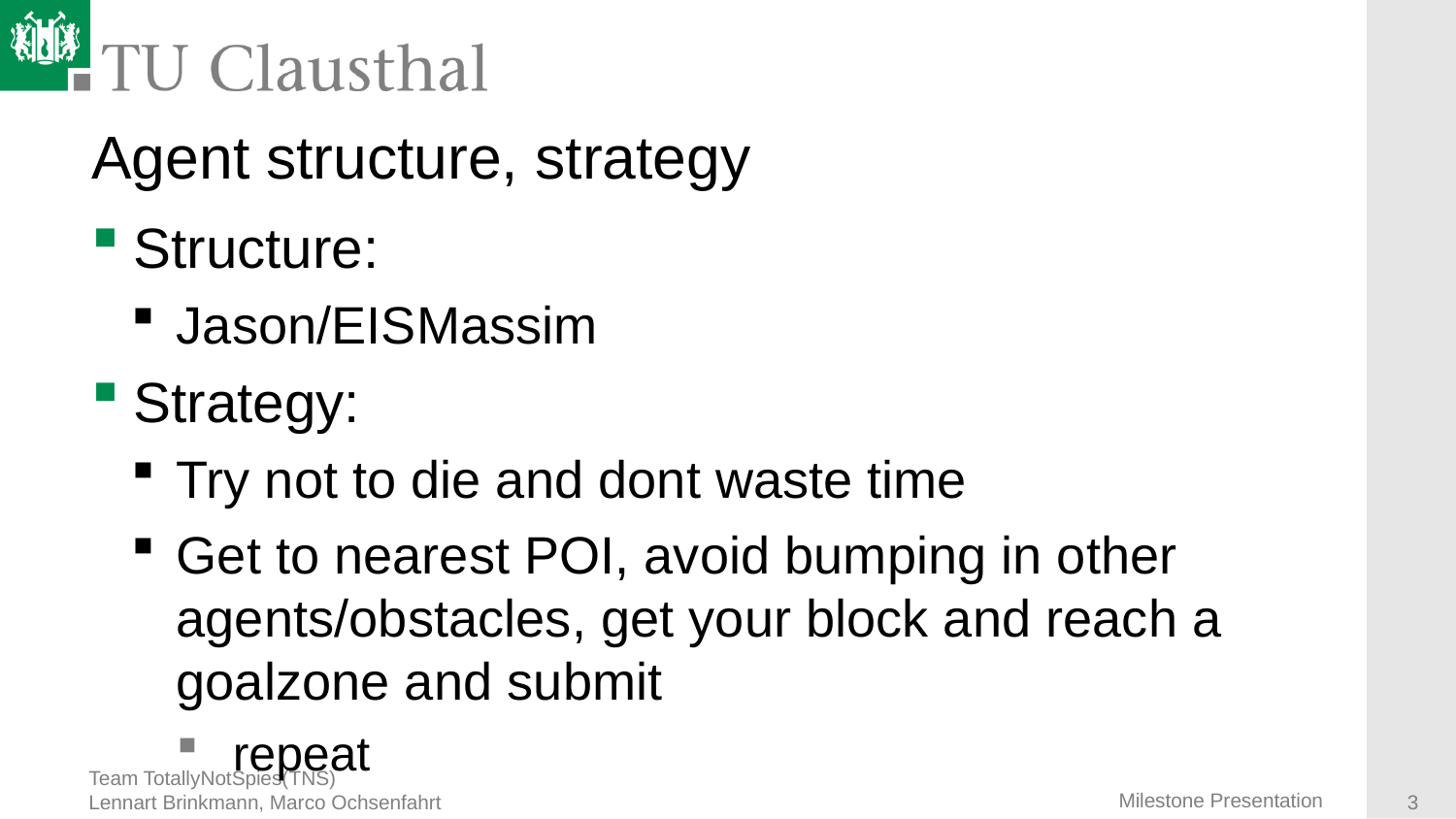

# Agent structure, strategy
Structure:
Jason/EISMassim
Strategy:
Try not to die and dont waste time
Get to nearest POI, avoid bumping in other agents/obstacles, get your block and reach a goalzone and submit
 repeat